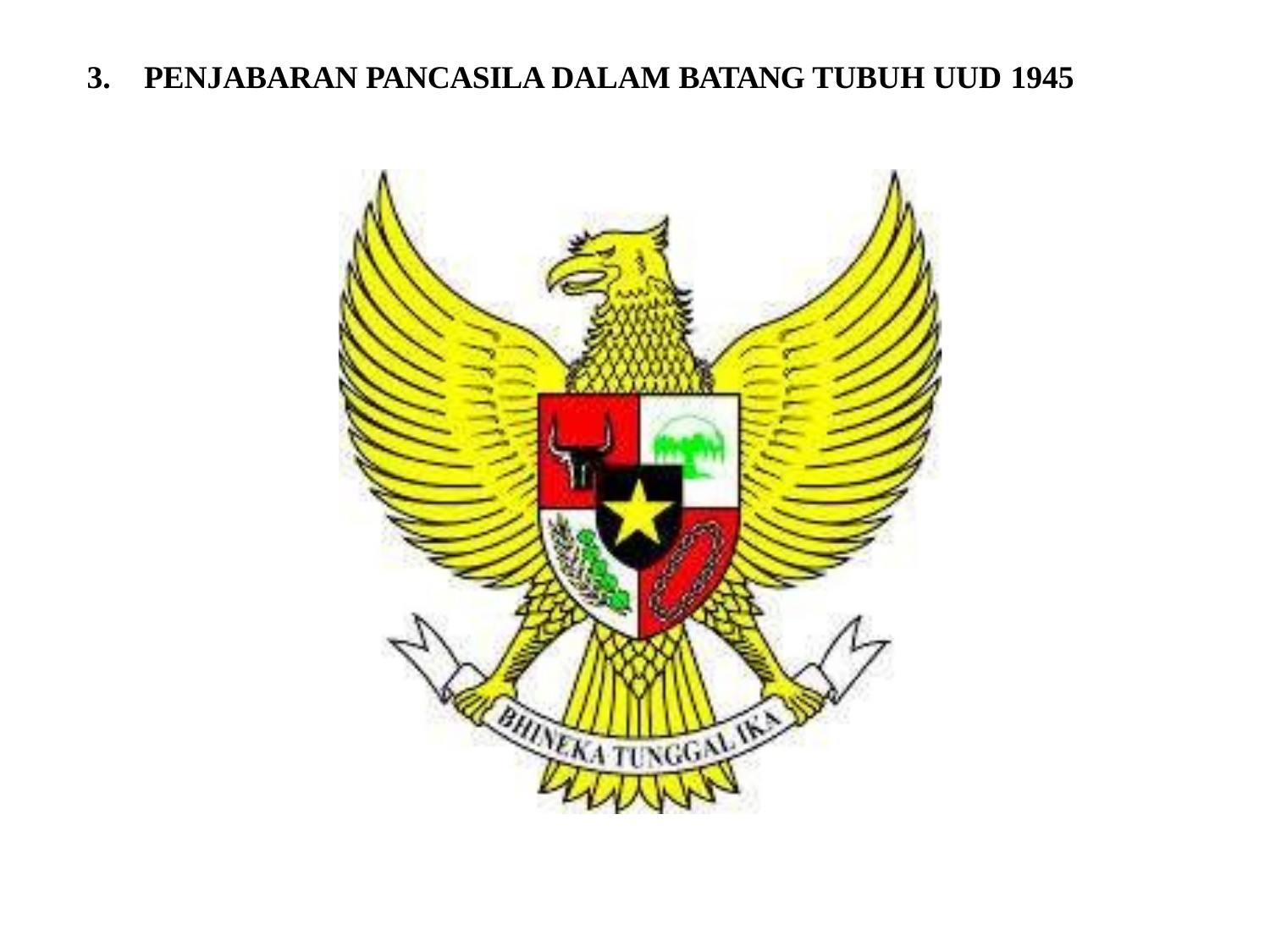

3.	PENJABARAN PANCASILA DALAM BATANG TUBUH UUD 1945